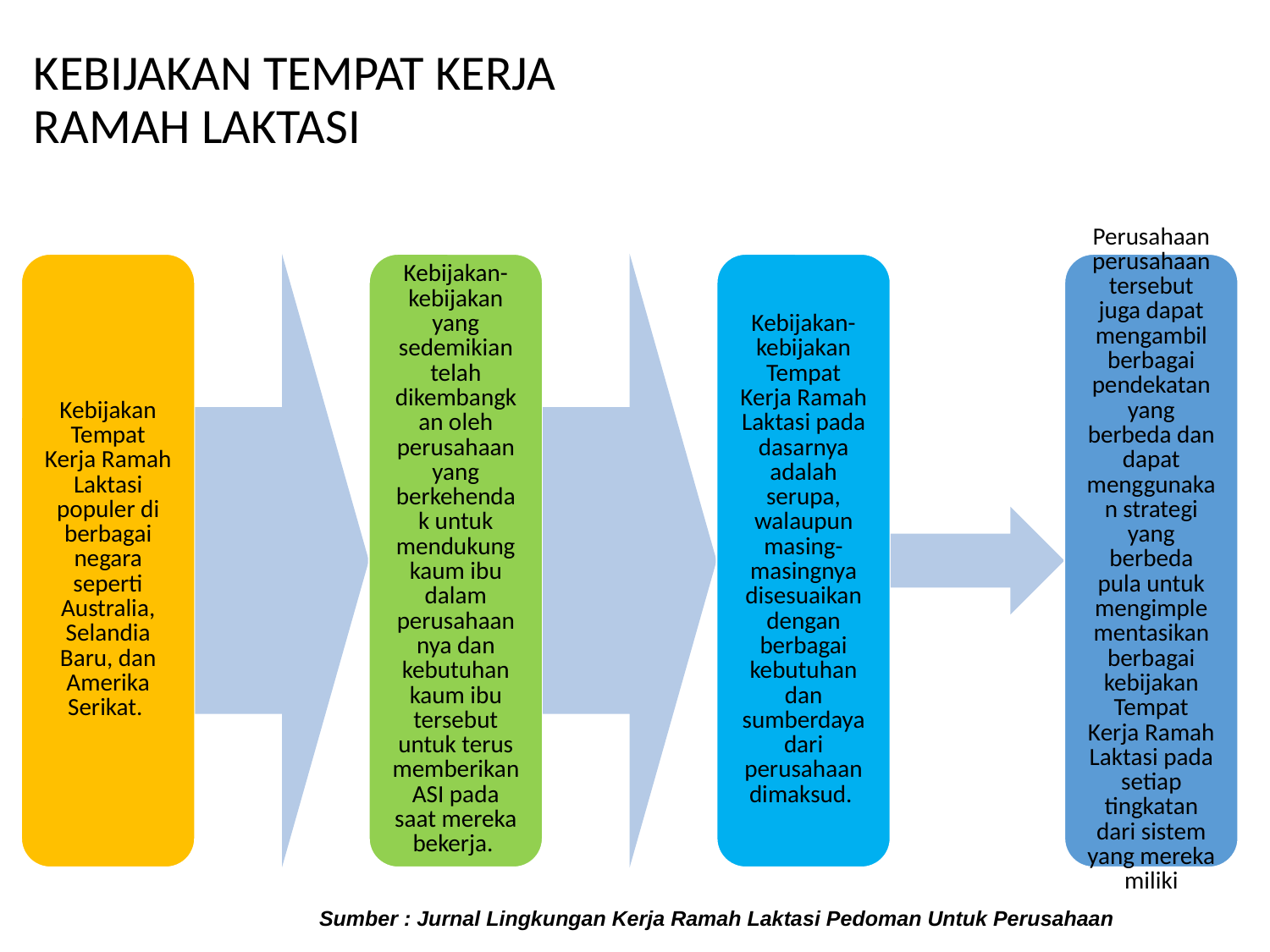

# KEBIJAKAN TEMPAT KERJA RAMAH LAKTASI
Kebijakan Tempat Kerja Ramah Laktasi populer di berbagai negara seperti Australia, Selandia Baru, dan Amerika Serikat.
Kebijakan-kebijakan yang sedemikian telah dikembangkan oleh perusahaan yang berkehendak untuk mendukung kaum ibu dalam perusahaannya dan kebutuhan kaum ibu tersebut untuk terus memberikan ASI pada saat mereka bekerja.
Kebijakan-kebijakan Tempat Kerja Ramah Laktasi pada dasarnya adalah serupa, walaupun masing-masingnya disesuaikan dengan berbagai kebutuhan dan sumberdaya dari perusahaan dimaksud.
Perusahaan perusahaan tersebut juga dapat mengambil berbagai pendekatan yang berbeda dan dapat menggunakan strategi yang berbeda pula untuk mengimplementasikan berbagai kebijakan Tempat Kerja Ramah Laktasi pada setiap tingkatan dari sistem yang mereka miliki
Sumber : Jurnal Lingkungan Kerja Ramah Laktasi Pedoman Untuk Perusahaan